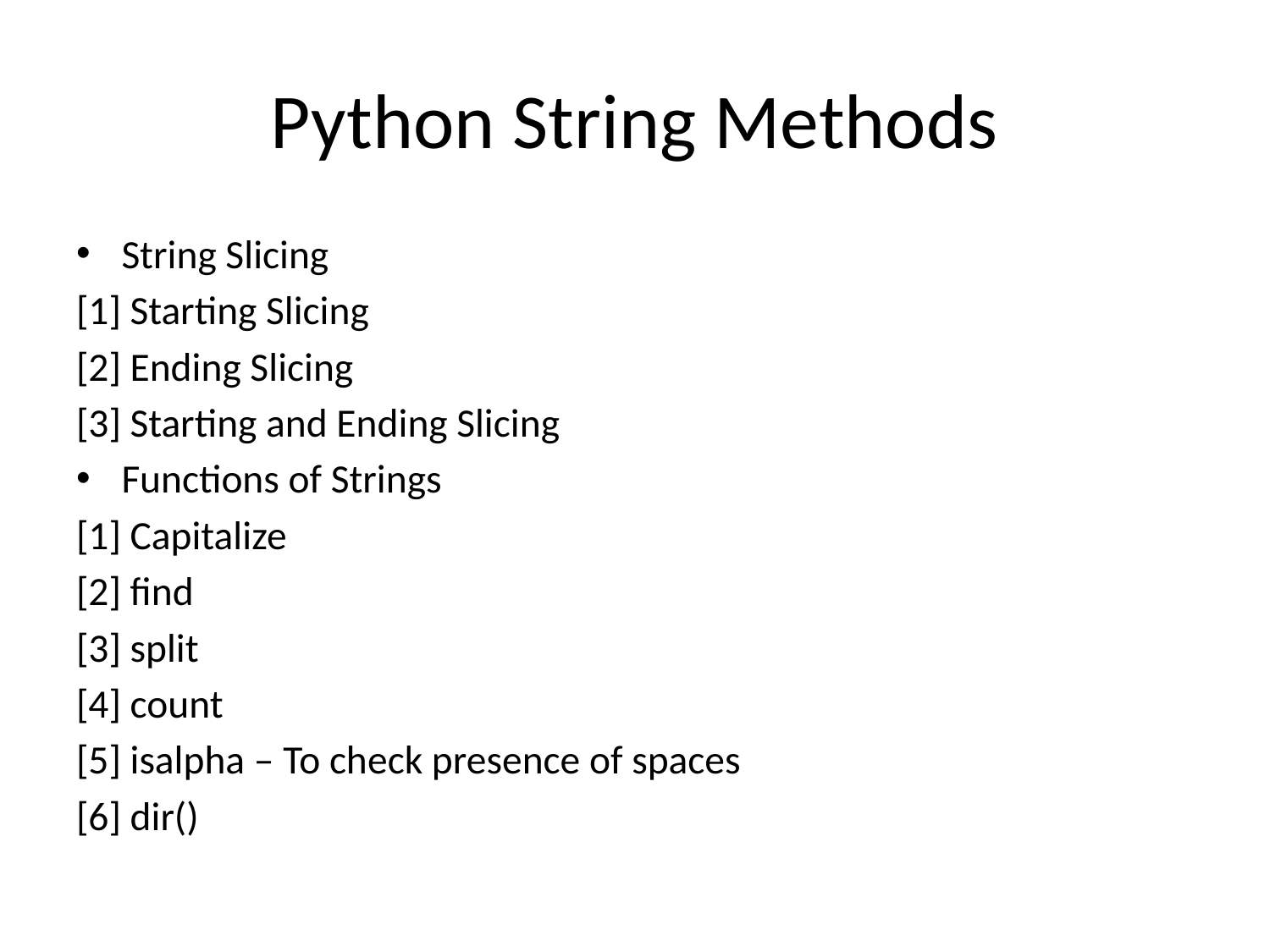

# Python String Methods
String Slicing
[1] Starting Slicing
[2] Ending Slicing
[3] Starting and Ending Slicing
Functions of Strings
[1] Capitalize
[2] find
[3] split
[4] count
[5] isalpha – To check presence of spaces
[6] dir()